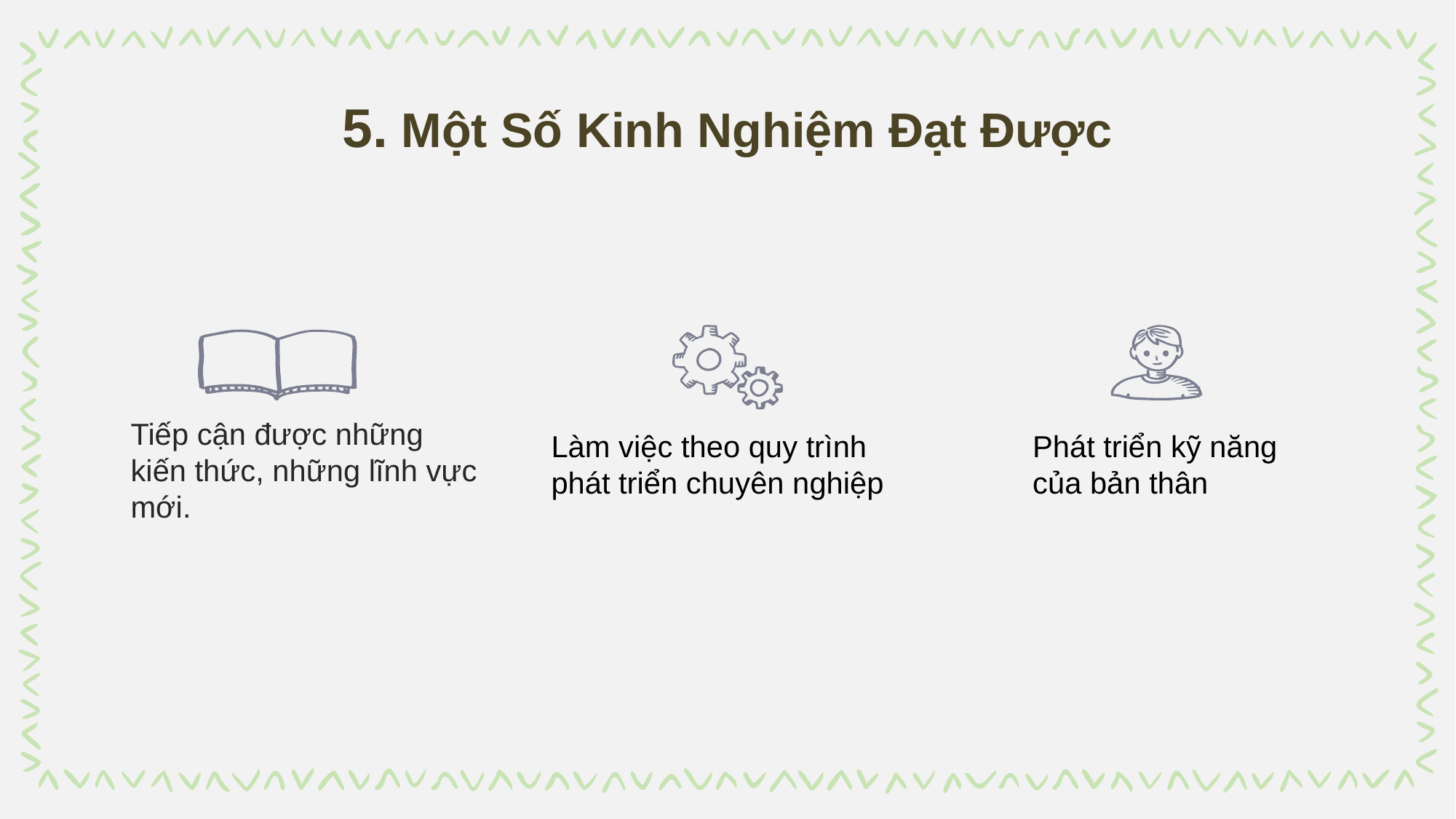

5. Một Số Kinh Nghiệm Đạt Được

Tiếp cận được những kiến thức, những lĩnh vực mới.
Làm việc theo quy trình phát triển chuyên nghiệp
Phát triển kỹ năng của bản thân